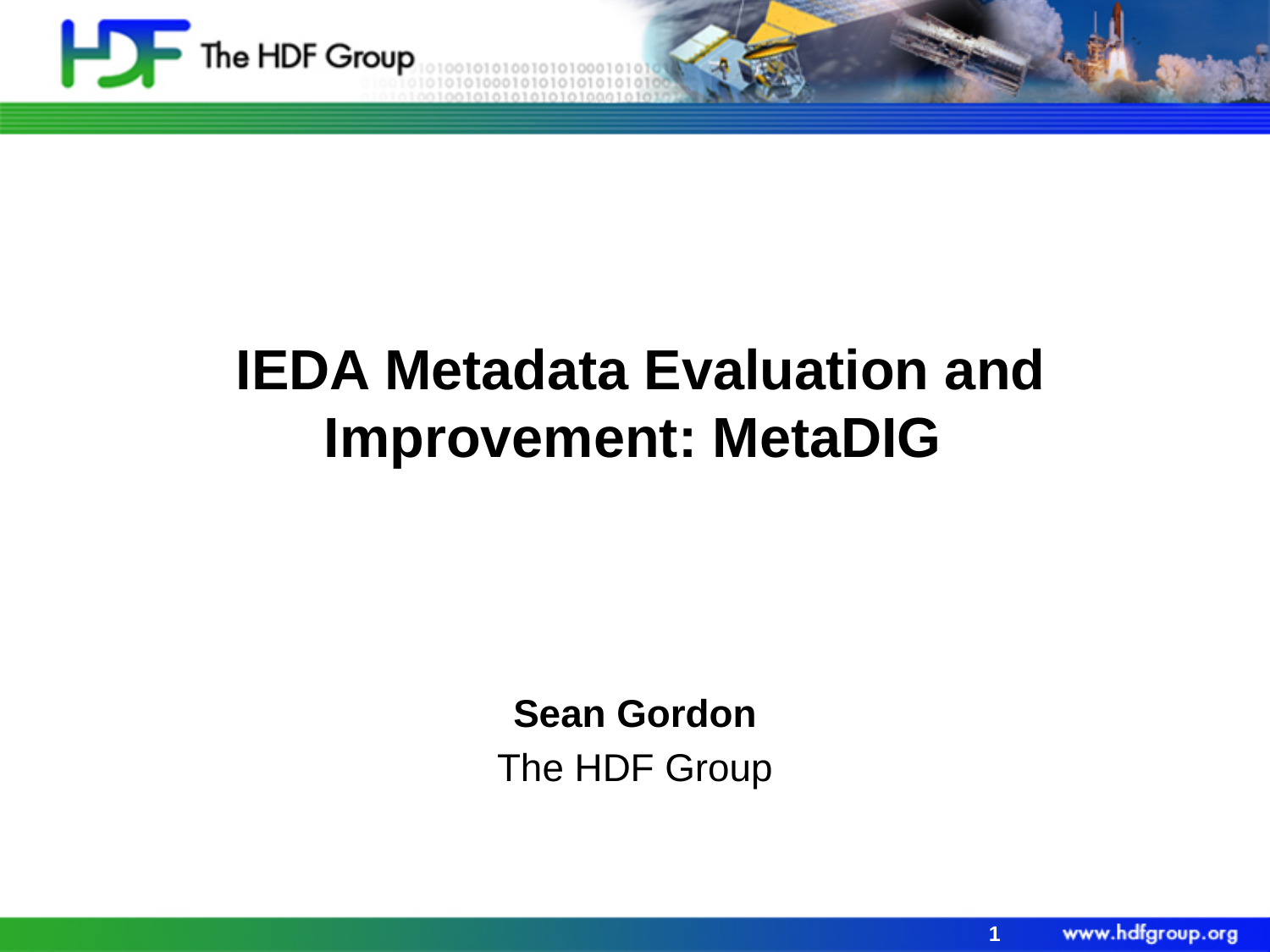

# IEDA Metadata Evaluation and Improvement: MetaDIG
Sean Gordon
The HDF Group
1